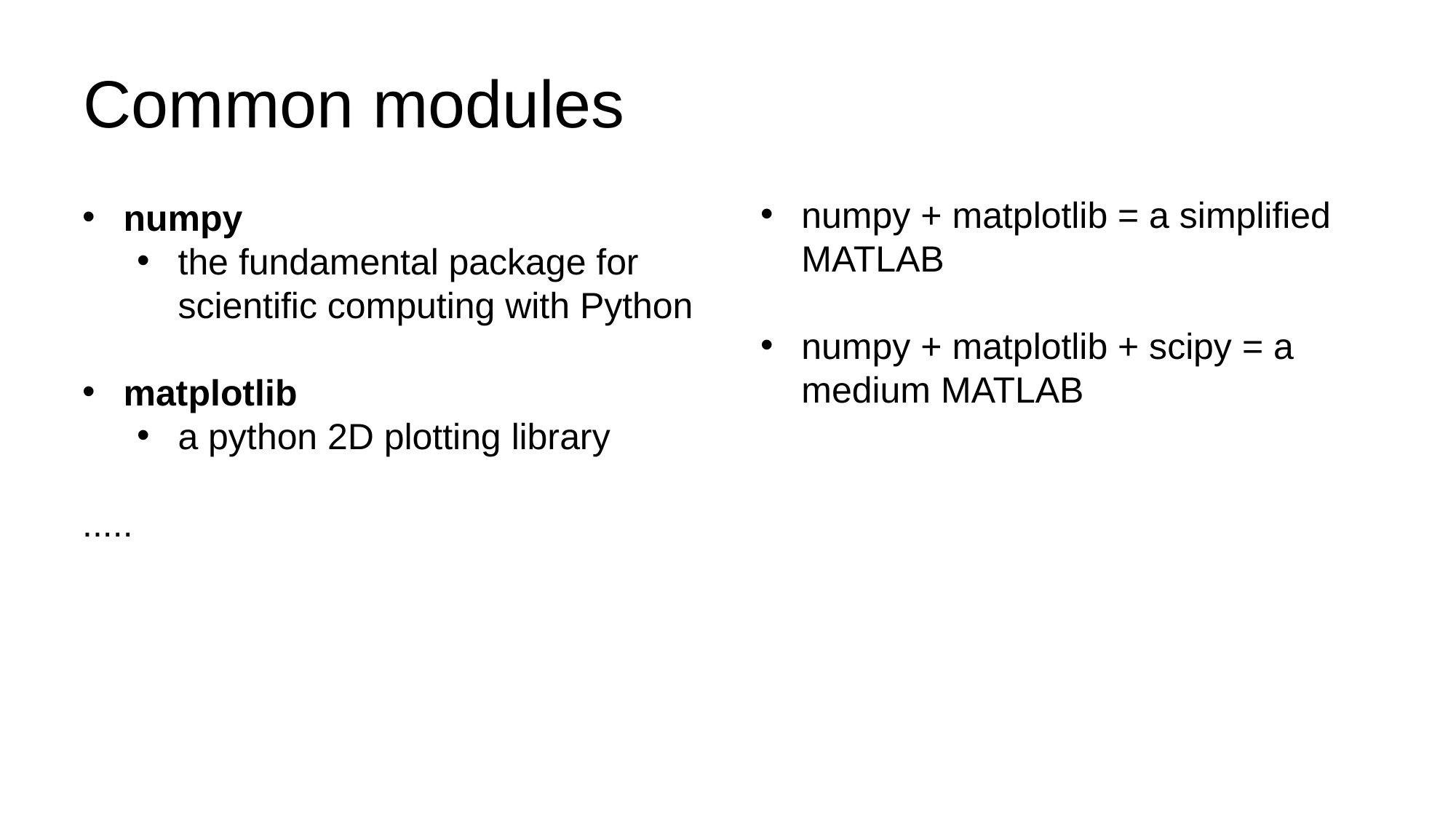

Common modules
numpy + matplotlib = a simplified MATLAB

numpy + matplotlib + scipy = a medium MATLAB

numpy
the fundamental package for scientific computing with Python

matplotlib
a python 2D plotting library

.....